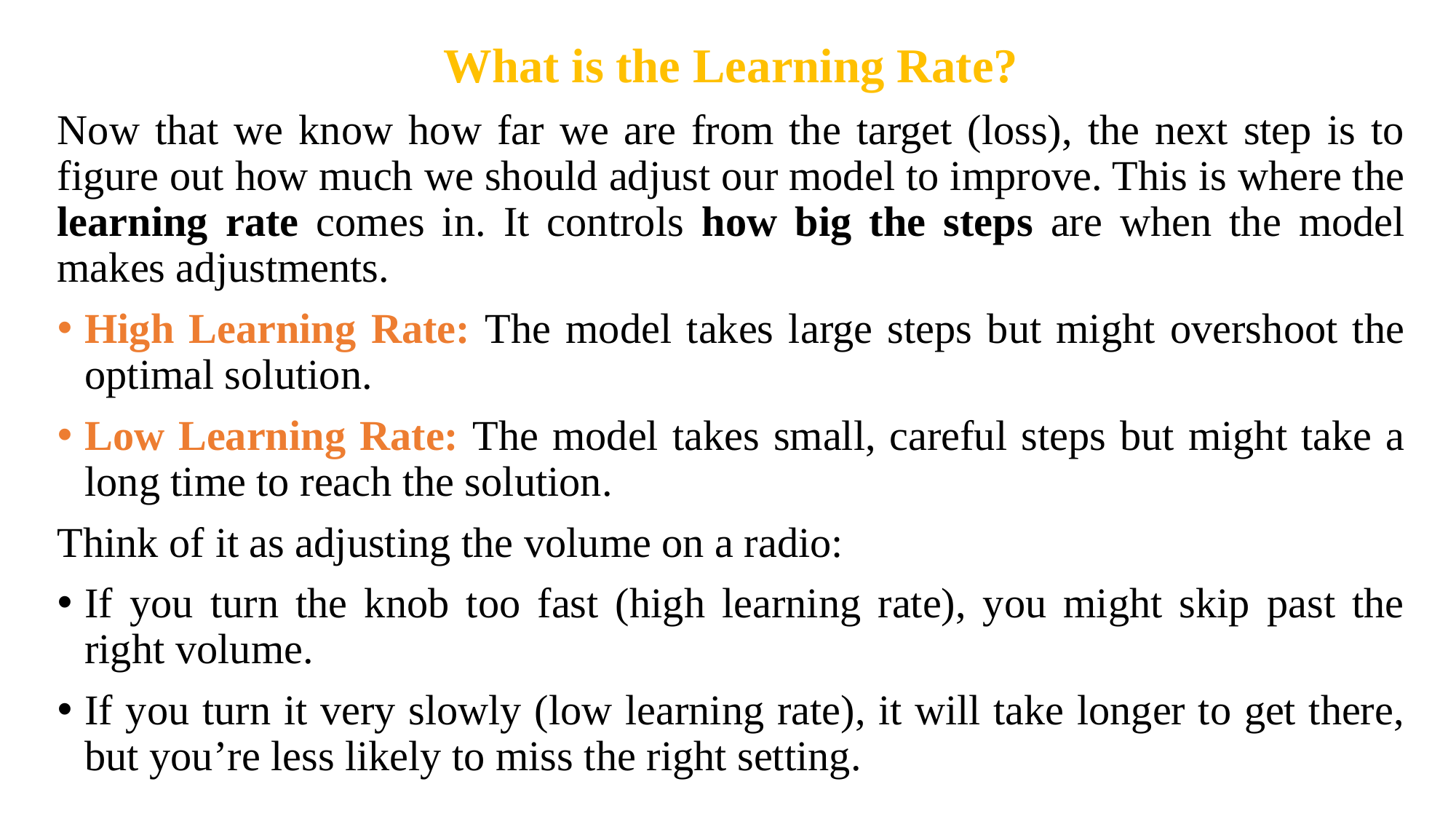

What is the Learning Rate?
Now that we know how far we are from the target (loss), the next step is to figure out how much we should adjust our model to improve. This is where the learning rate comes in. It controls how big the steps are when the model makes adjustments.
High Learning Rate: The model takes large steps but might overshoot the optimal solution.
Low Learning Rate: The model takes small, careful steps but might take a long time to reach the solution.
Think of it as adjusting the volume on a radio:
If you turn the knob too fast (high learning rate), you might skip past the right volume.
If you turn it very slowly (low learning rate), it will take longer to get there, but you’re less likely to miss the right setting.